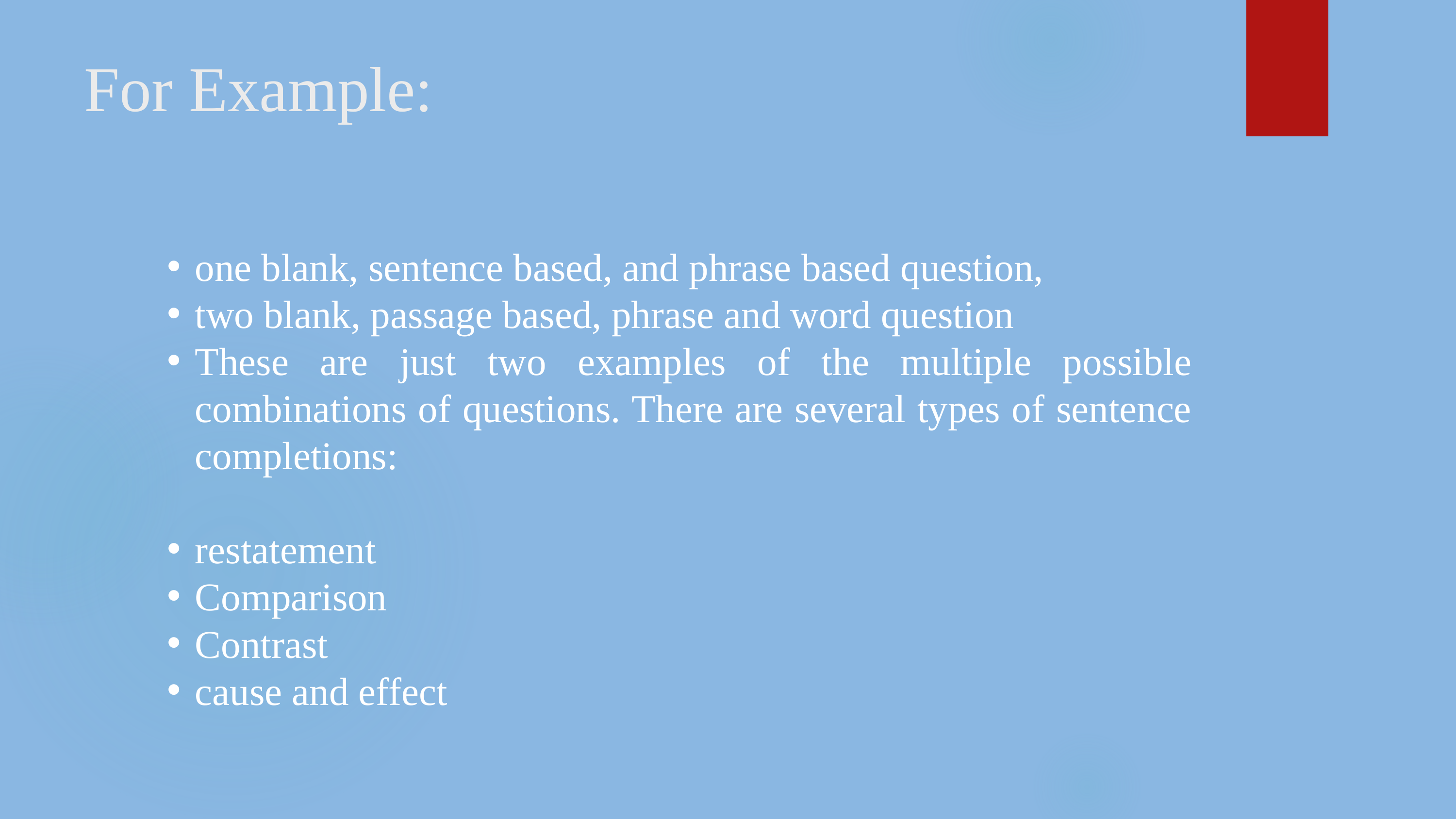

For Example:

one blank, sentence based, and phrase based question,
two blank, passage based, phrase and word question
These are just two examples of the multiple possible combinations of questions. There are several types of sentence completions:

restatement
Comparison
Contrast
cause and effect